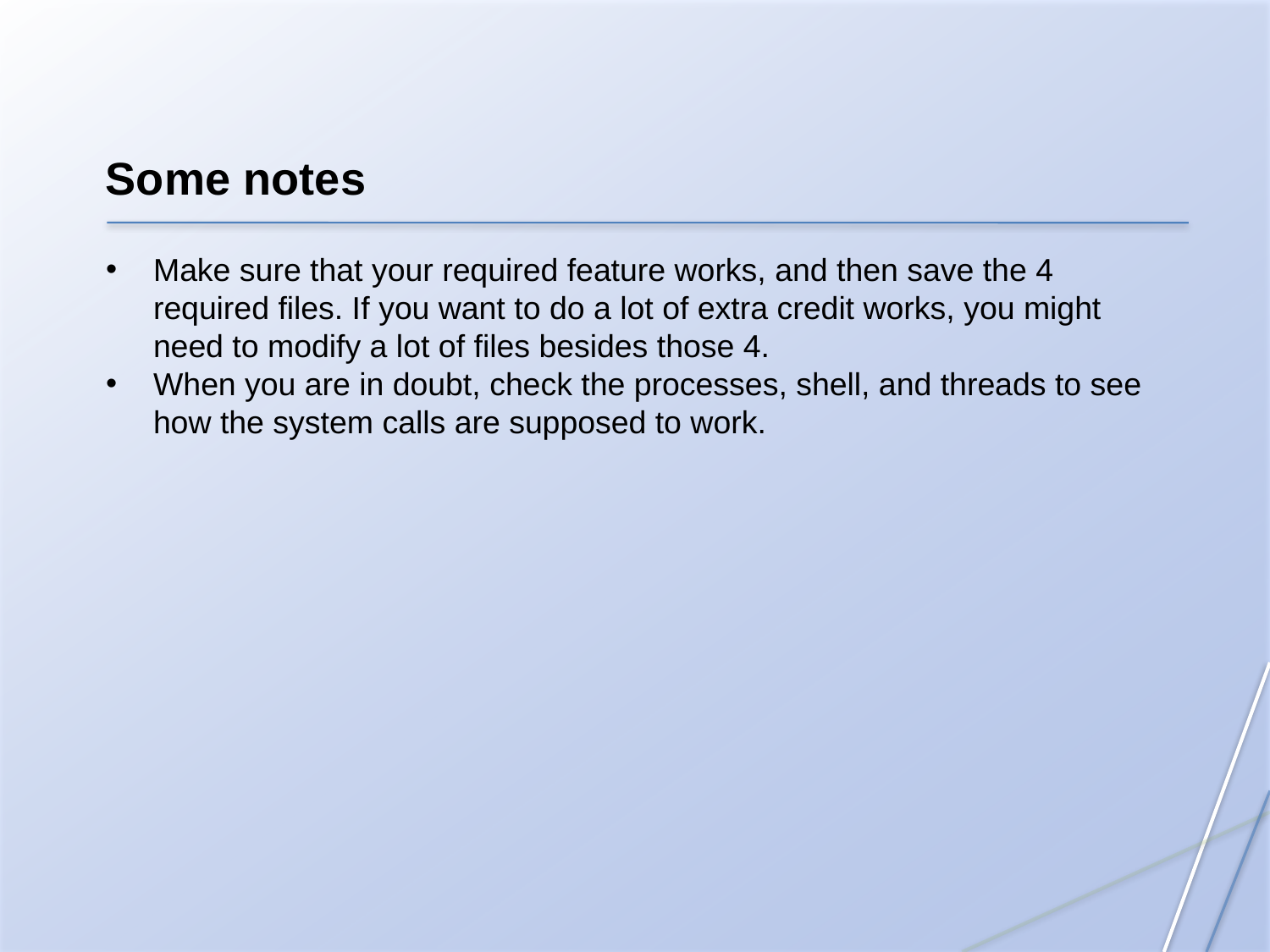

Some notes
Make sure that your required feature works, and then save the 4 required files. If you want to do a lot of extra credit works, you might need to modify a lot of files besides those 4.
When you are in doubt, check the processes, shell, and threads to see how the system calls are supposed to work.